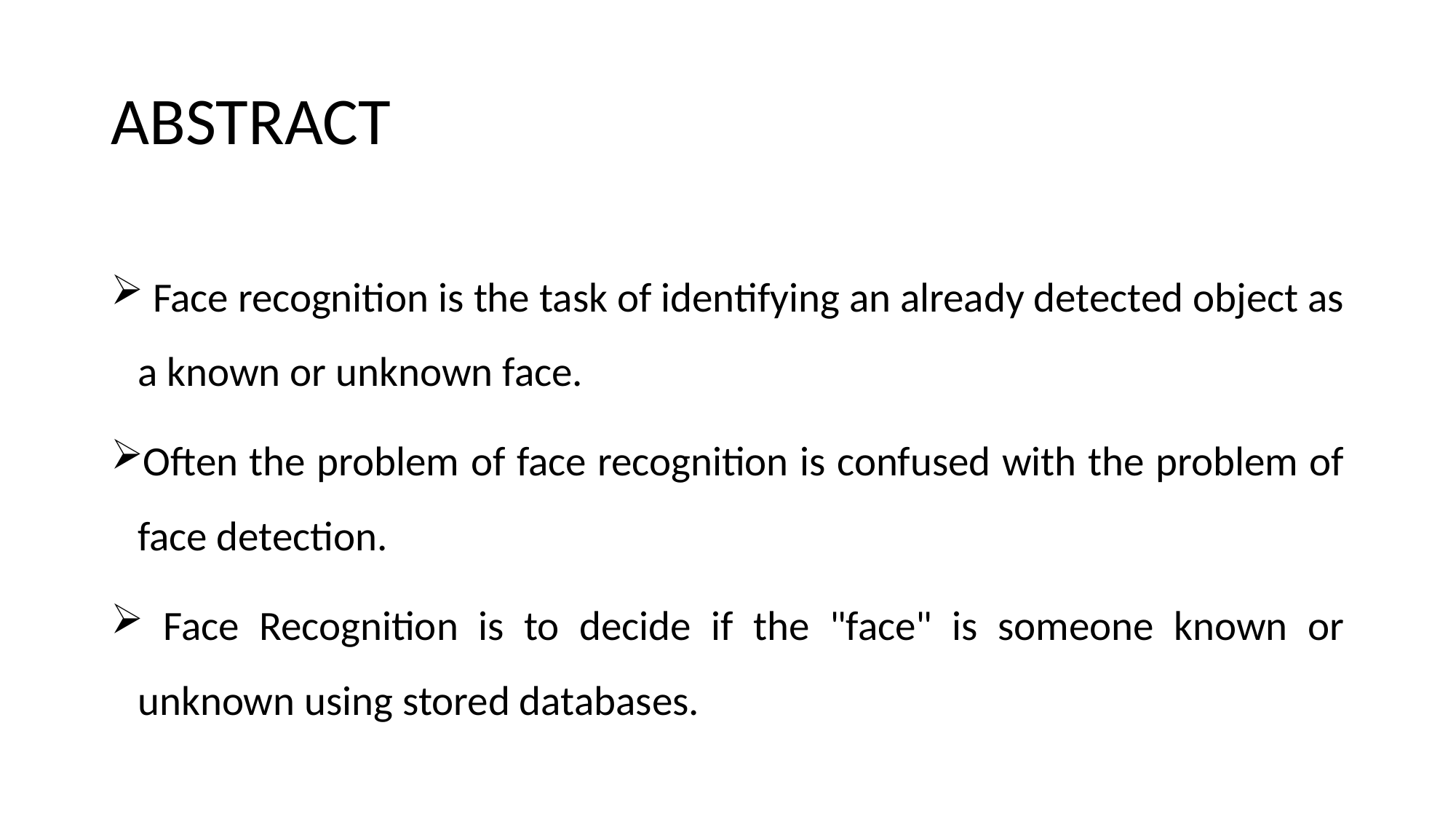

# ABSTRACT

 Face recognition is the task of identifying an already detected object as a known or unknown face.
Often the problem of face recognition is confused with the problem of face detection.
 Face Recognition is to decide if the "face" is someone known or unknown using stored databases.